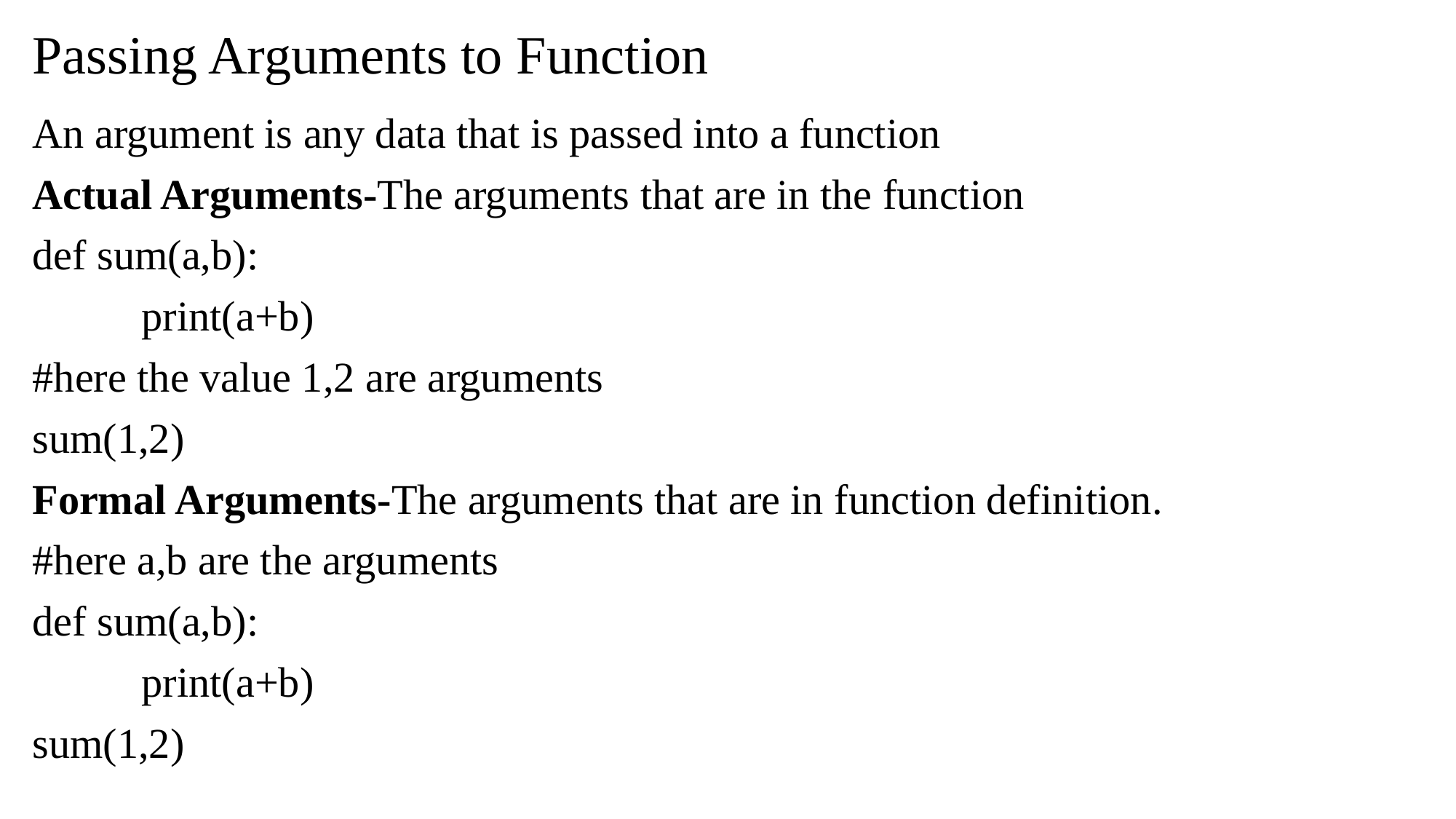

# Passing Arguments to Function
An argument is any data that is passed into a function
Actual Arguments-The arguments that are in the function
def sum(a,b):
	print(a+b)
#here the value 1,2 are arguments
sum(1,2)
Formal Arguments-The arguments that are in function definition.
#here a,b are the arguments
def sum(a,b):
	print(a+b)
sum(1,2)